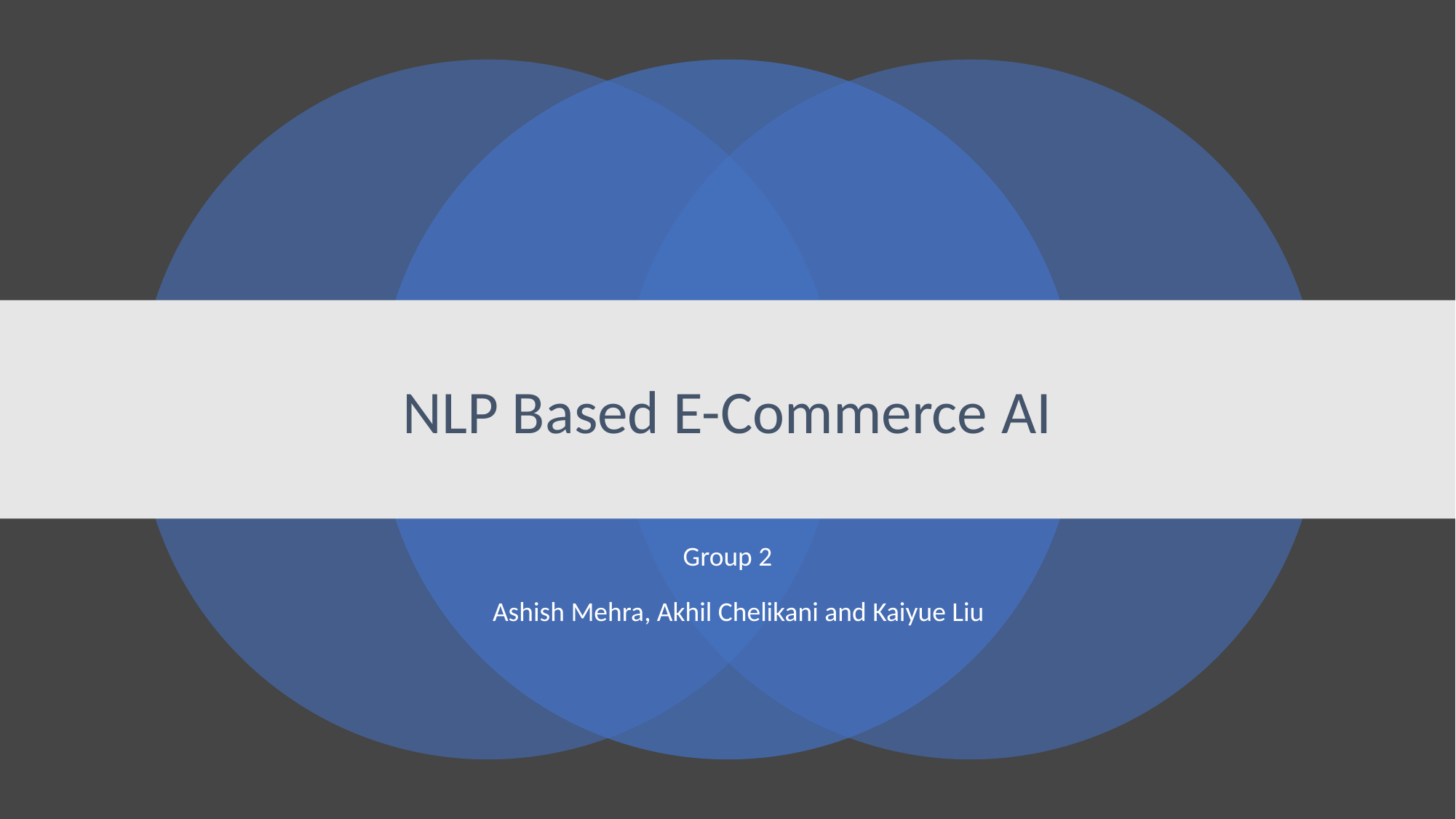

# NLP Based E-Commerce AI
Group 2
Ashish Mehra, Akhil Chelikani and Kaiyue Liu